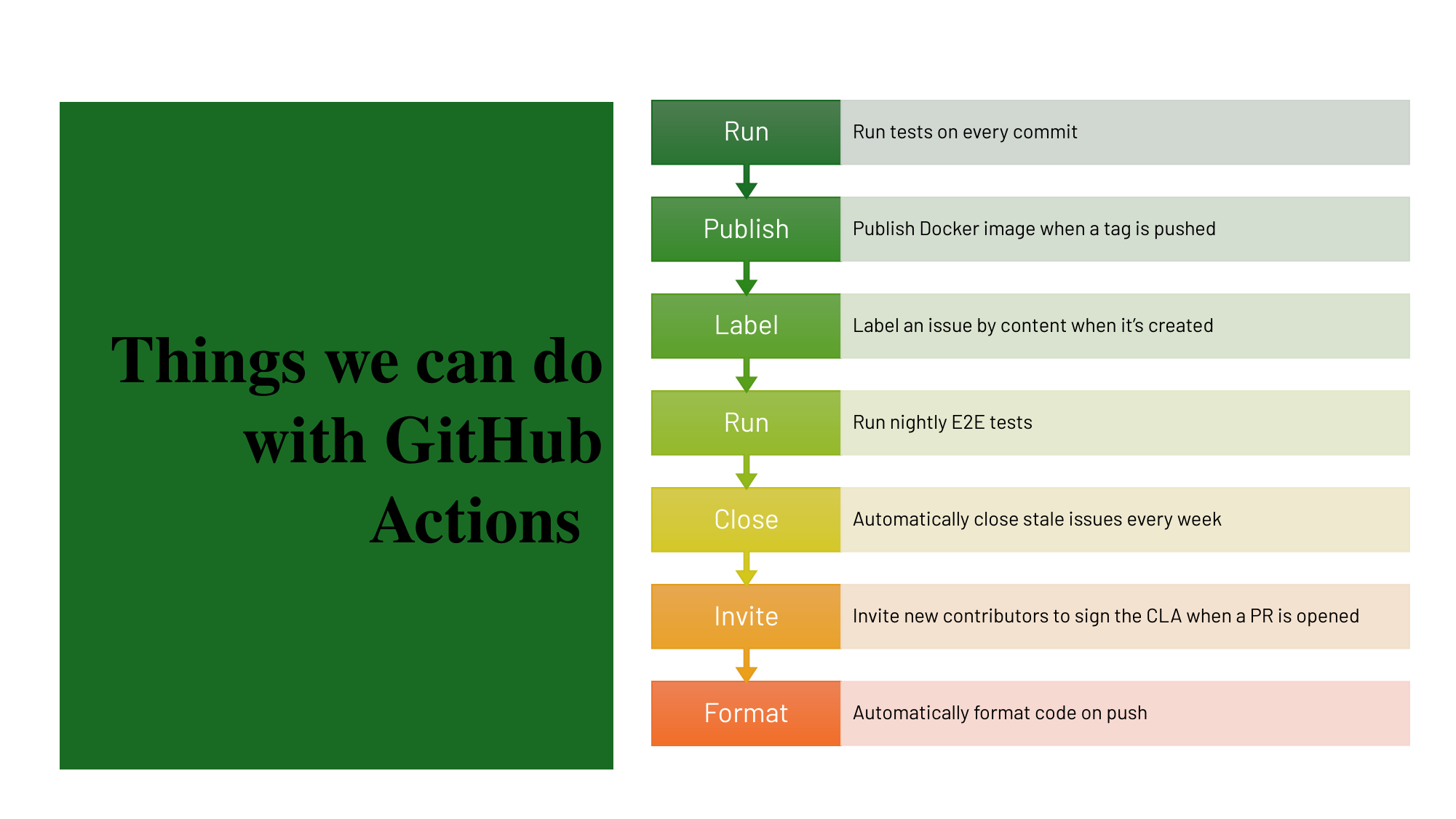

Things we can do with GitHub Actions
Format
Automatically format code on push
Invite
Invite new contributors to sign the CLA when a PR is opened
Close
Automatically close stale issues every week
Run
Run nightly E2E tests
Label
Label an issue by content when it’s created
Publish
Publish Docker image when a tag is pushed
Run
Run tests on every commit